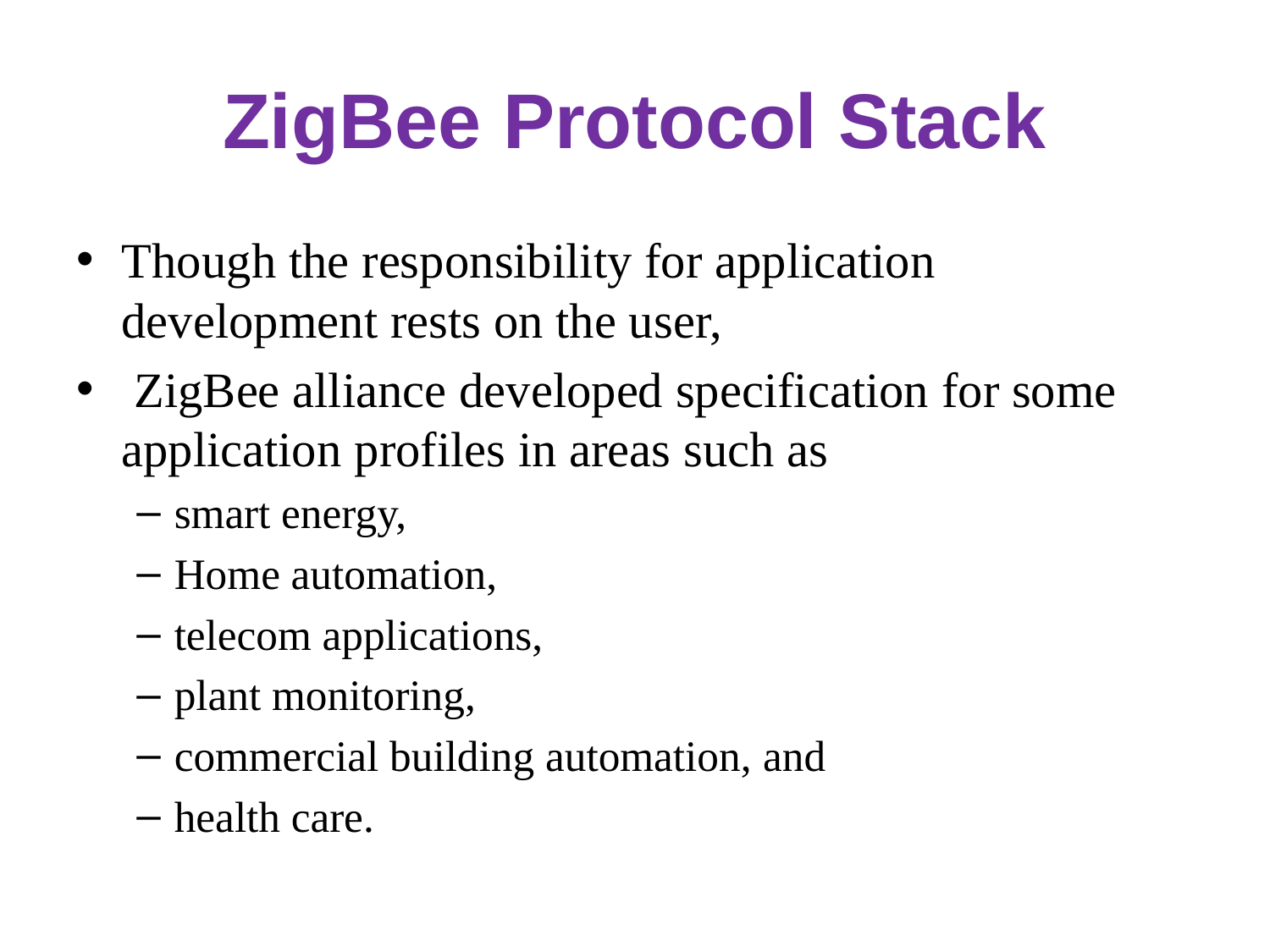

# ZigBee Protocol Stack
Though the responsibility for application development rests on the user,
 ZigBee alliance developed specification for some application profiles in areas such as
smart energy,
Home automation,
telecom applications,
plant monitoring,
commercial building automation, and
health care.